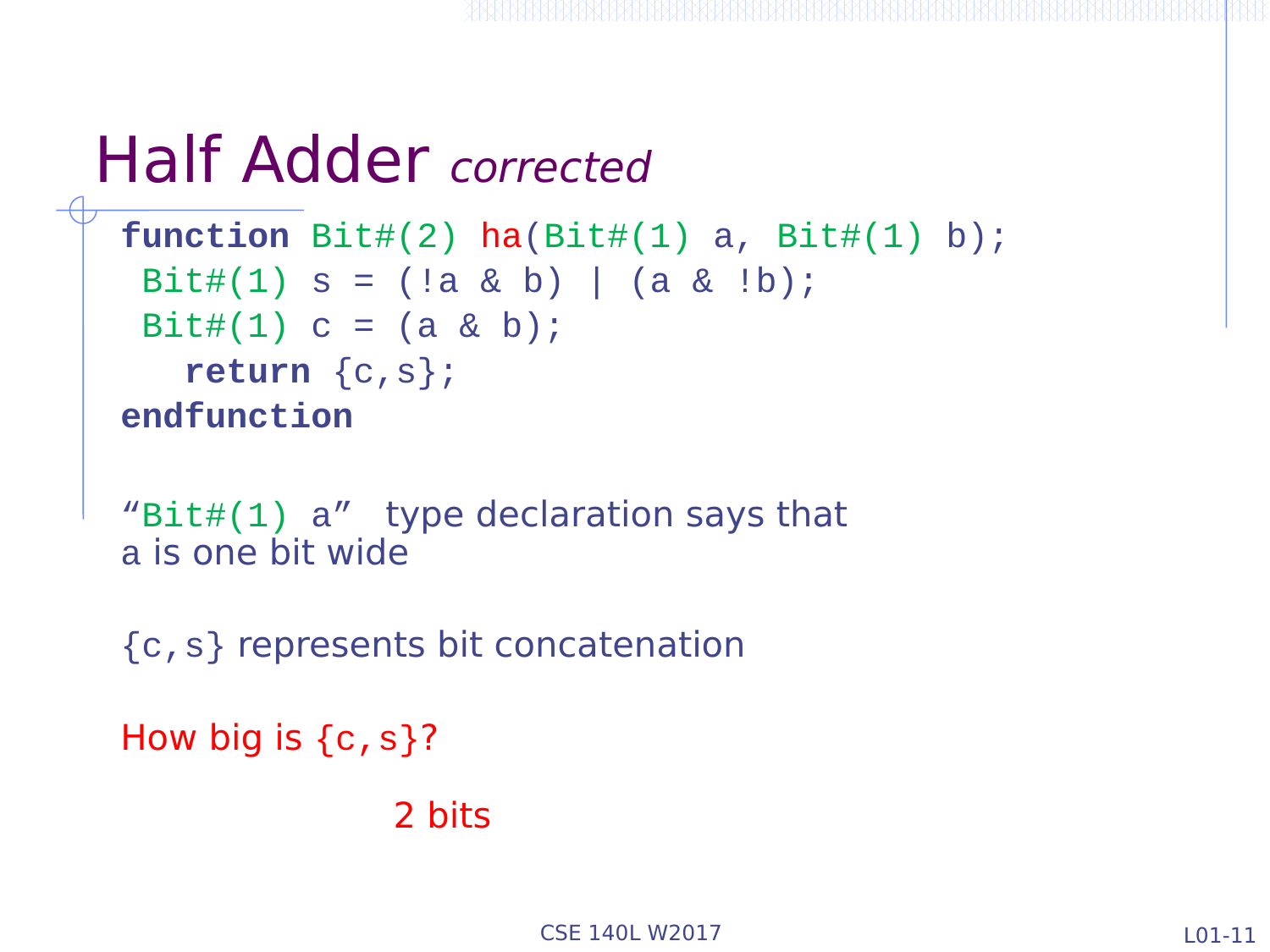

# Half Adder corrected
function Bit#(2) ha(Bit#(1) a, Bit#(1) b);
 Bit#(1) s = (!a & b) | (a & !b);
 Bit#(1) c = (a & b);
   return {c,s};
endfunction

“Bit#(1) a”  type declaration says that a is one bit wide
{c,s} represents bit concatenation

How big is {c,s}?
2 bits
CSE 140L W2017
L01-11